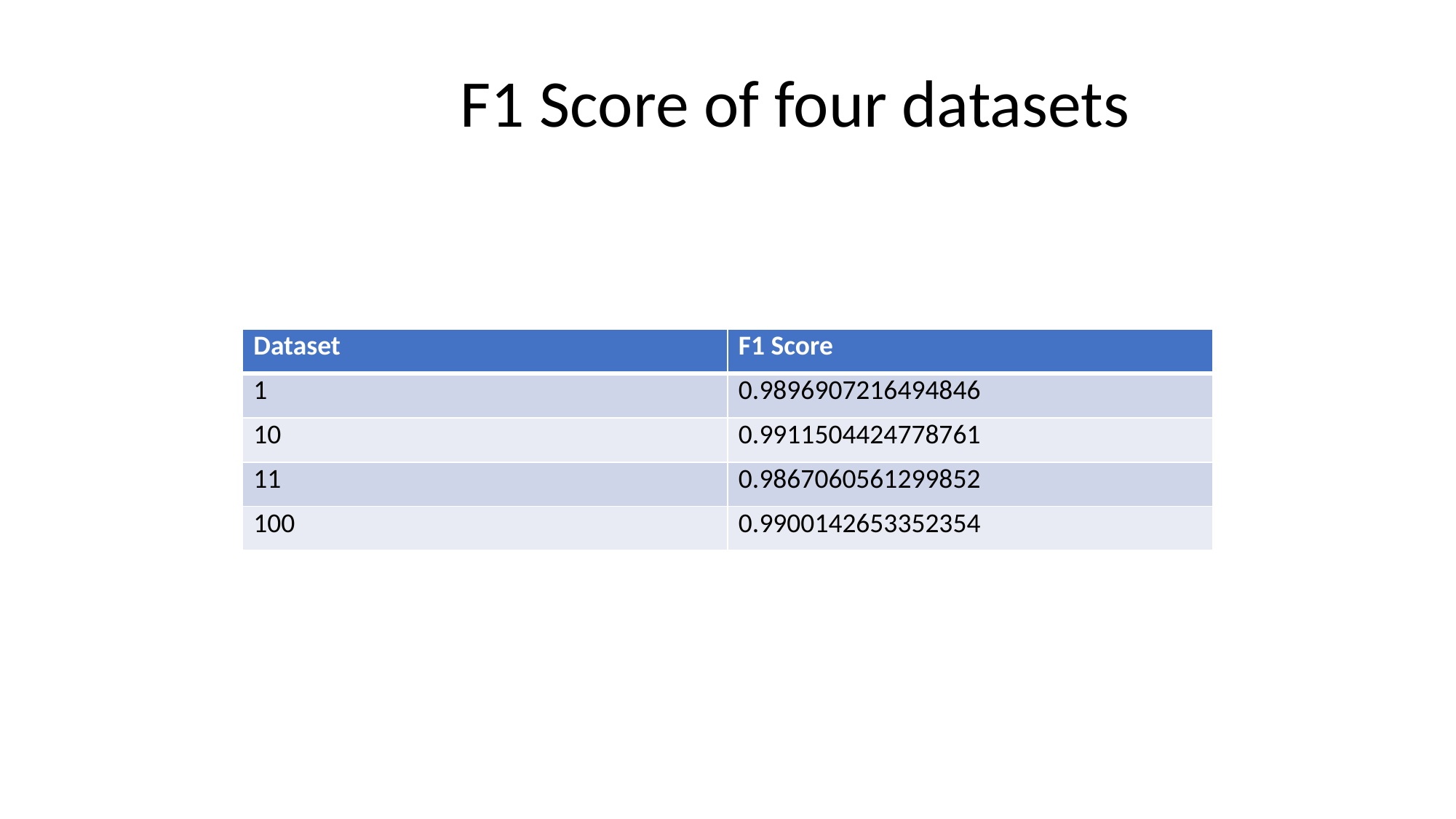

# F1 Score of four datasets
Dataset
Accuracy score
Dataset
Dataset
Dataset

| Dataset | F1 Score |
| --- | --- |
| 1 | 0.9896907216494846 |
| 10 | 0.9911504424778761 |
| 11 | 0.9867060561299852 |
| 100 | 0.9900142653352354 |